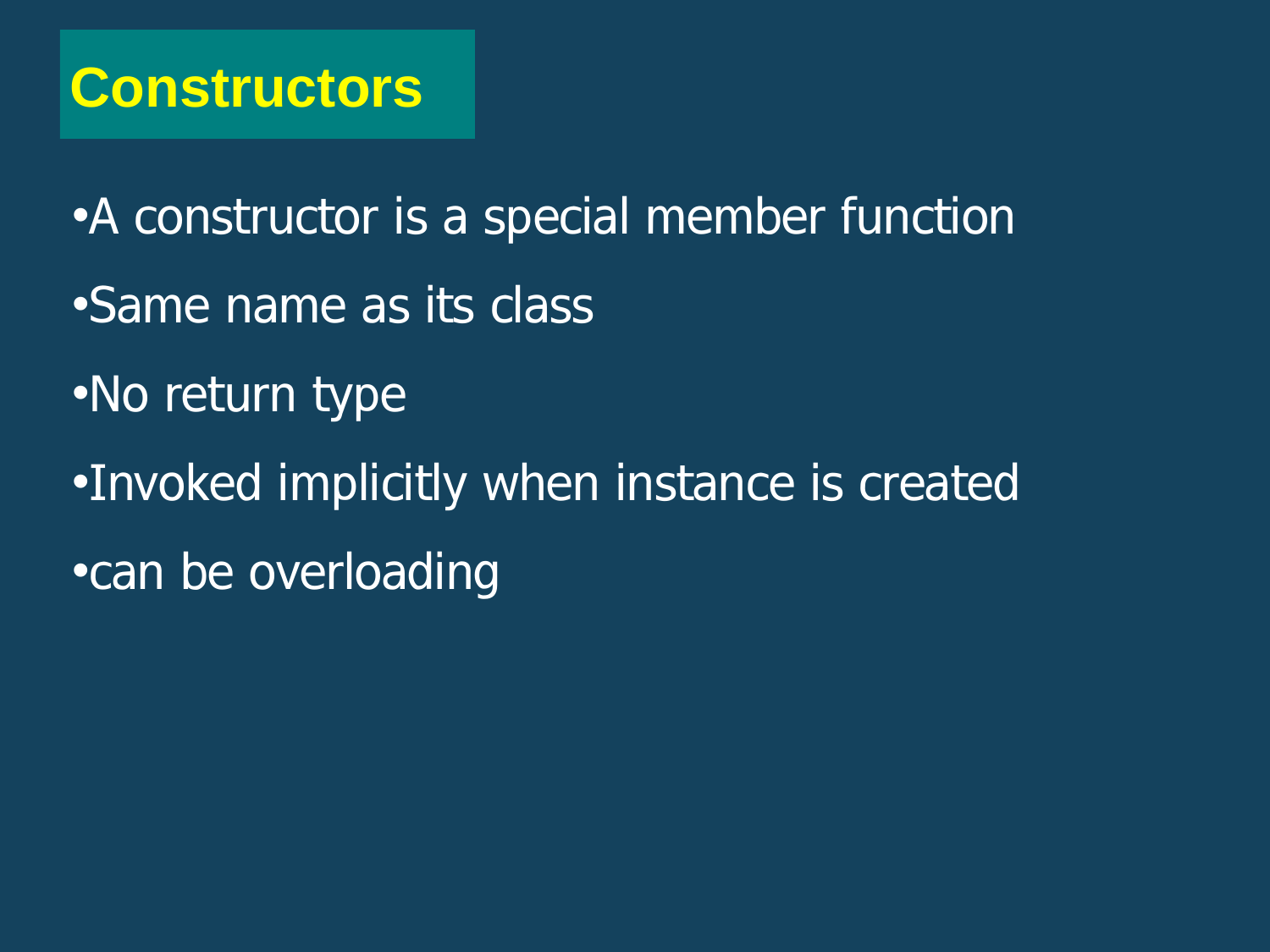

# Constructors
A constructor is a special member function
Same name as its class
No return type
Invoked implicitly when instance is created
can be overloading